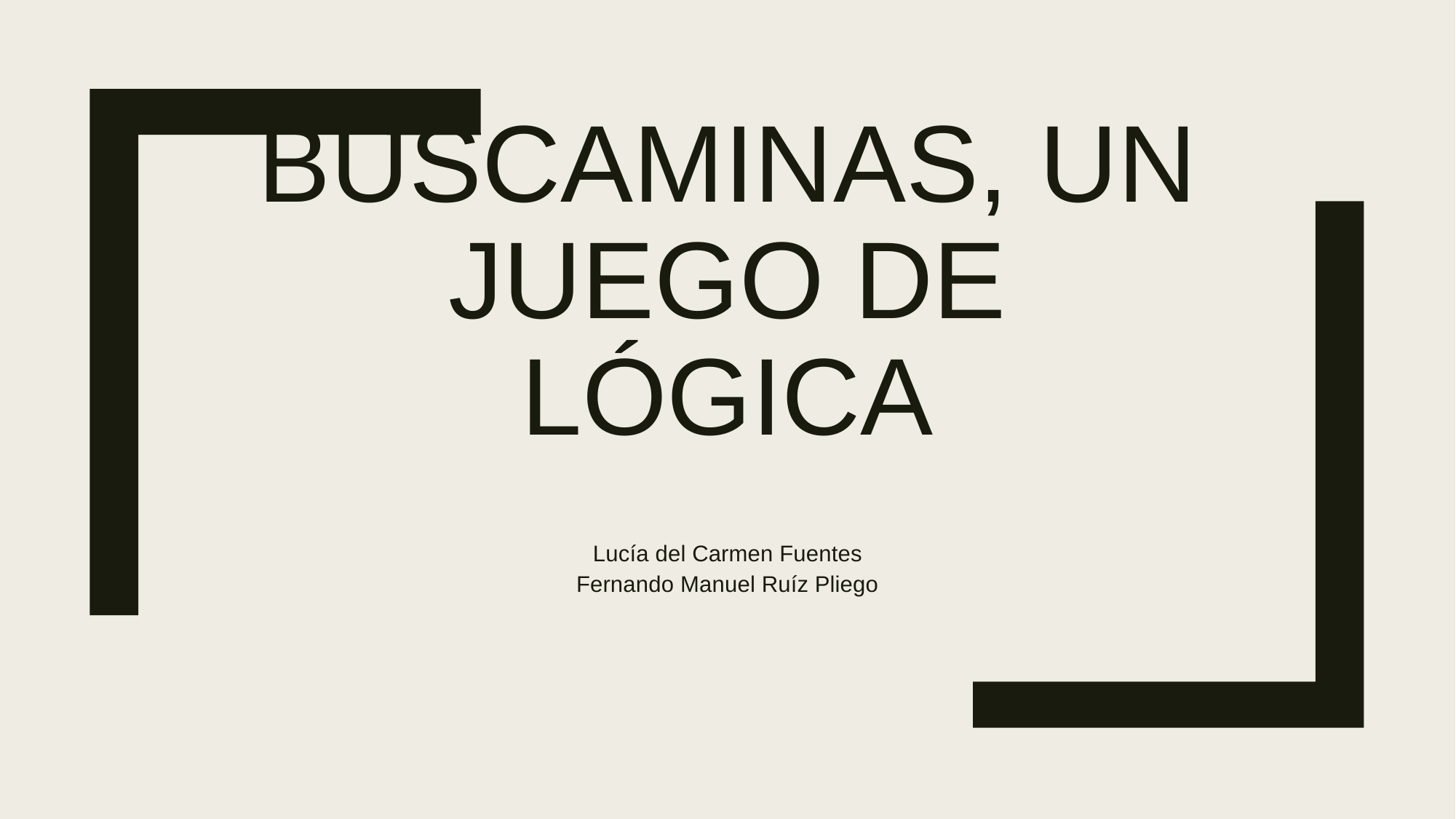

# Buscaminas, un juego de Lógica

Lucía del Carmen Fuentes
Fernando Manuel Ruíz Pliego